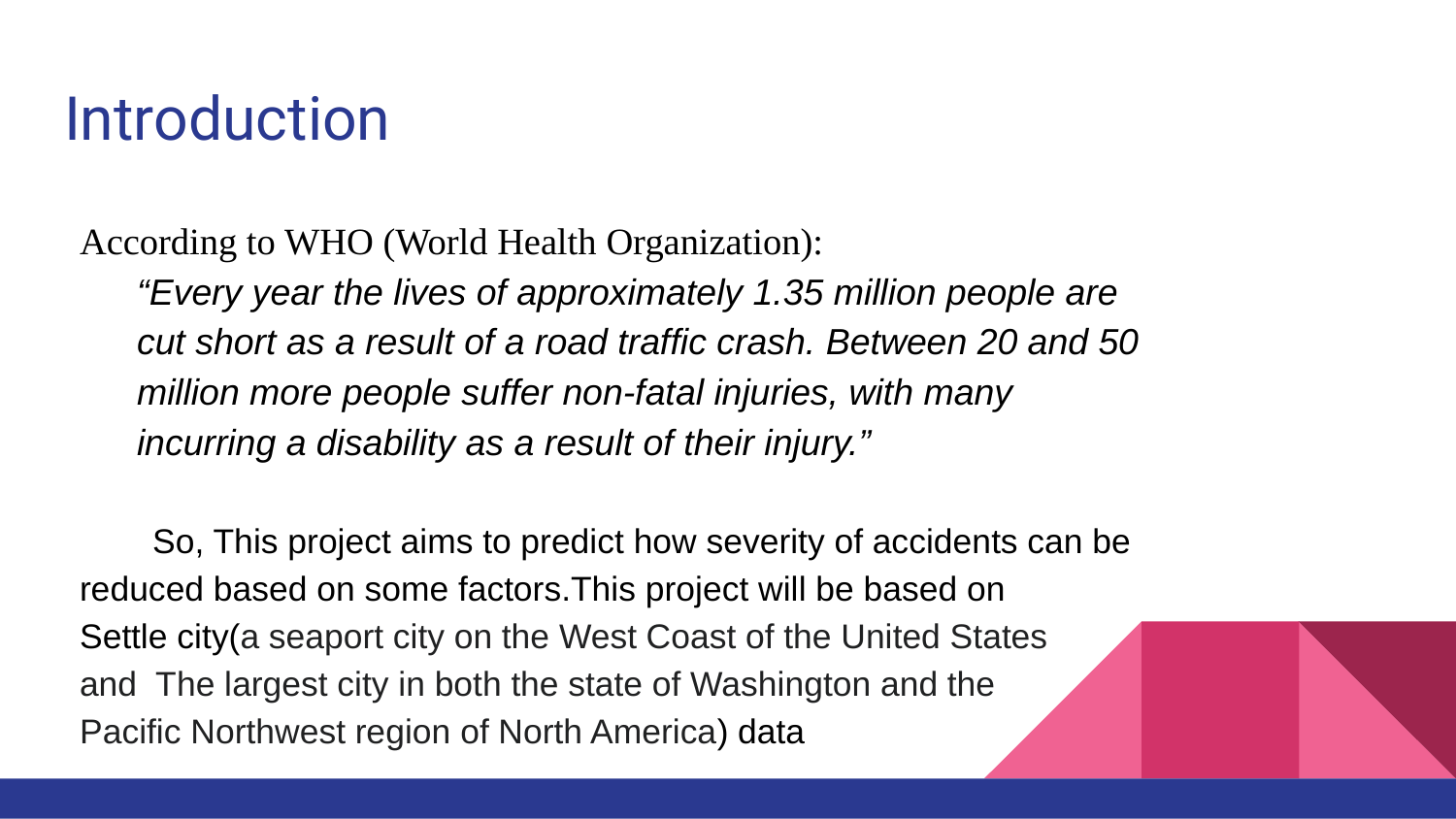

# Introduction
According to WHO (World Health Organization):
“Every year the lives of approximately 1.35 million people are
cut short as a result of a road traffic crash. Between 20 and 50
million more people suffer non-fatal injuries, with many
incurring a disability as a result of their injury.”

So, This project aims to predict how severity of accidents can be
reduced based on some factors.This project will be based on
Settle city(a seaport city on the West Coast of the United States
and  The largest city in both the state of Washington and the
Pacific Northwest region of North America) data